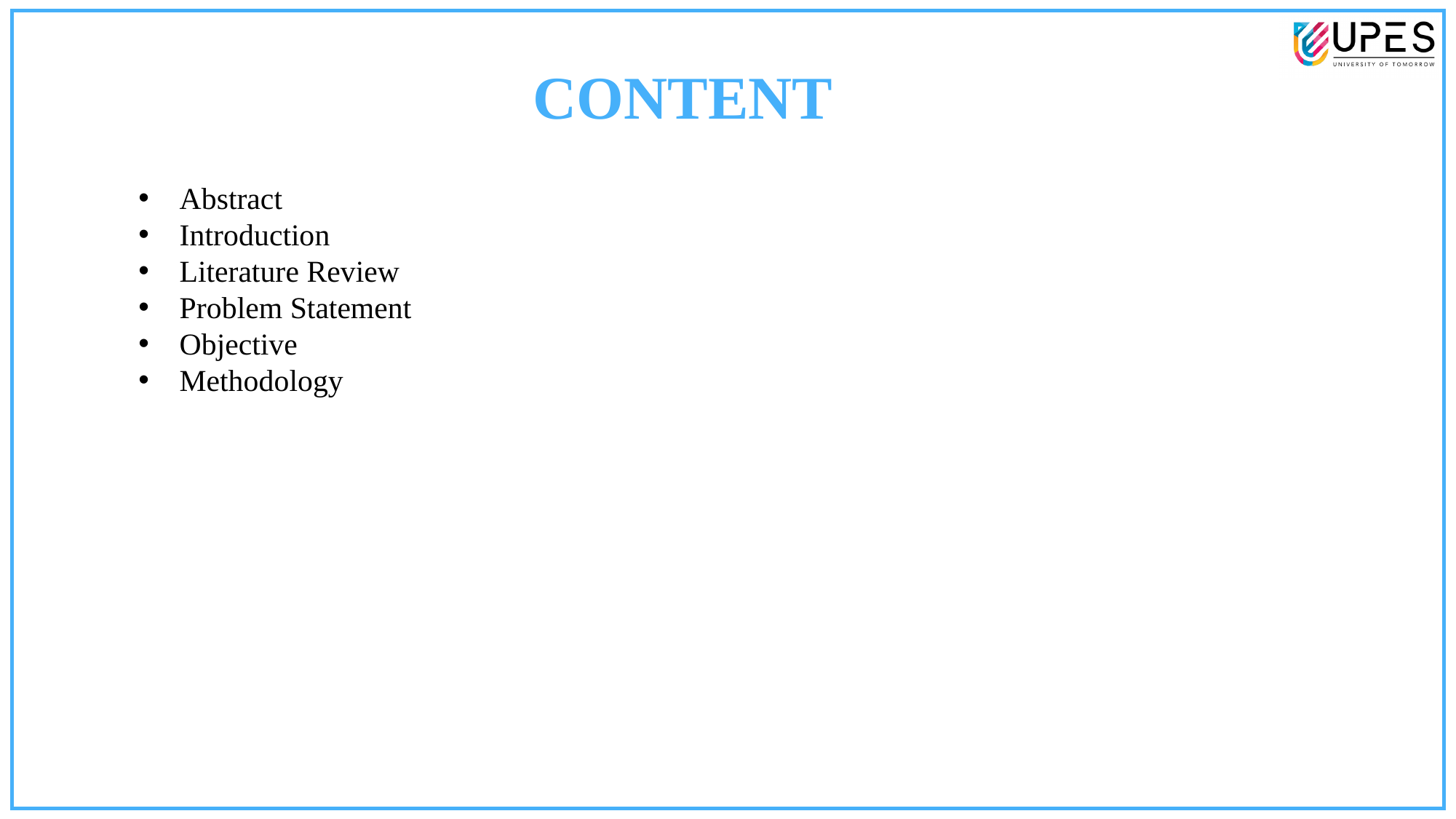

CONTENT
Abstract
Introduction
Literature Review
Problem Statement
Objective
Methodology